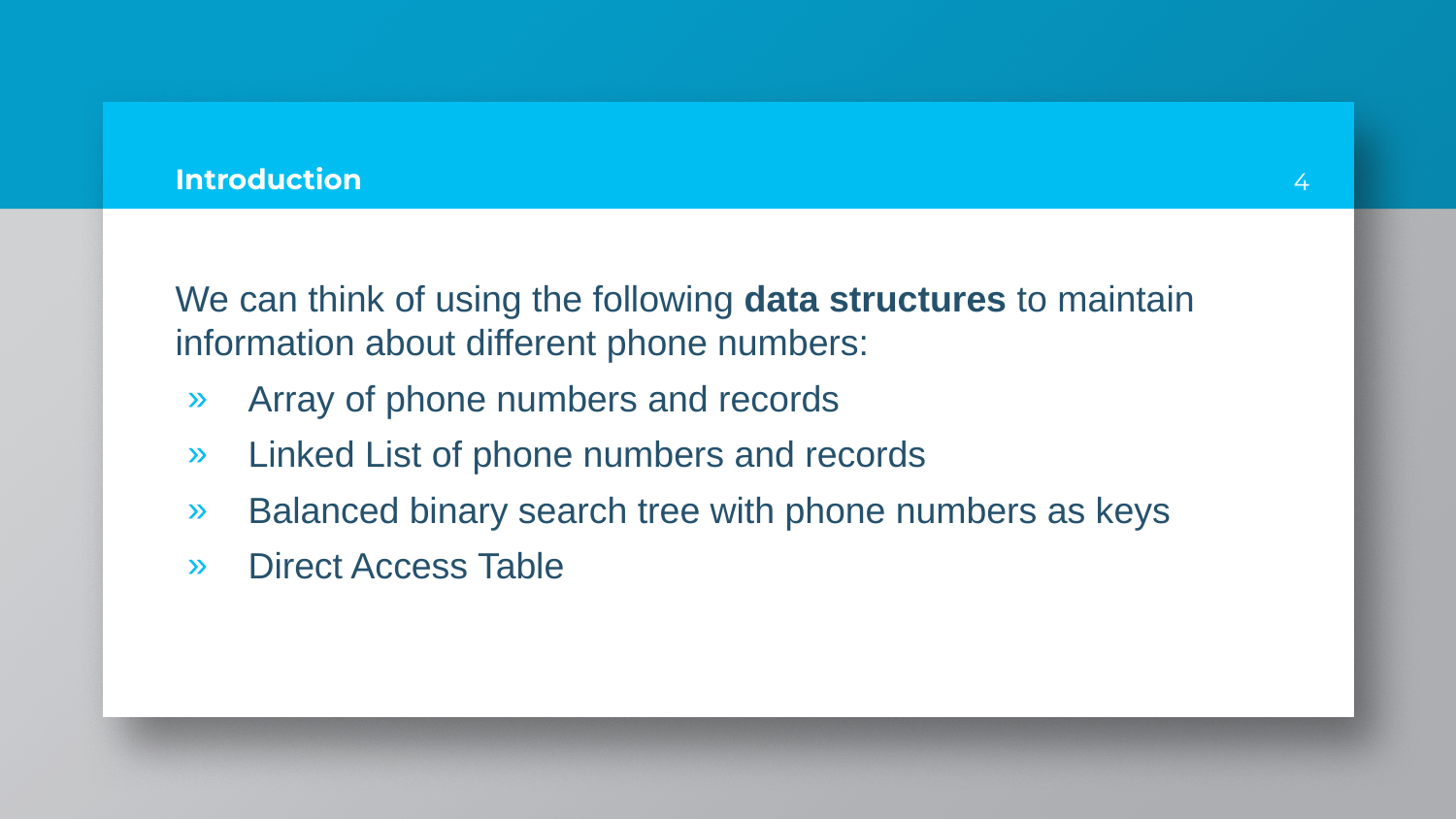

# Introduction
4
We can think of using the following data structures to maintain information about different phone numbers:
Array of phone numbers and records
Linked List of phone numbers and records
Balanced binary search tree with phone numbers as keys
Direct Access Table